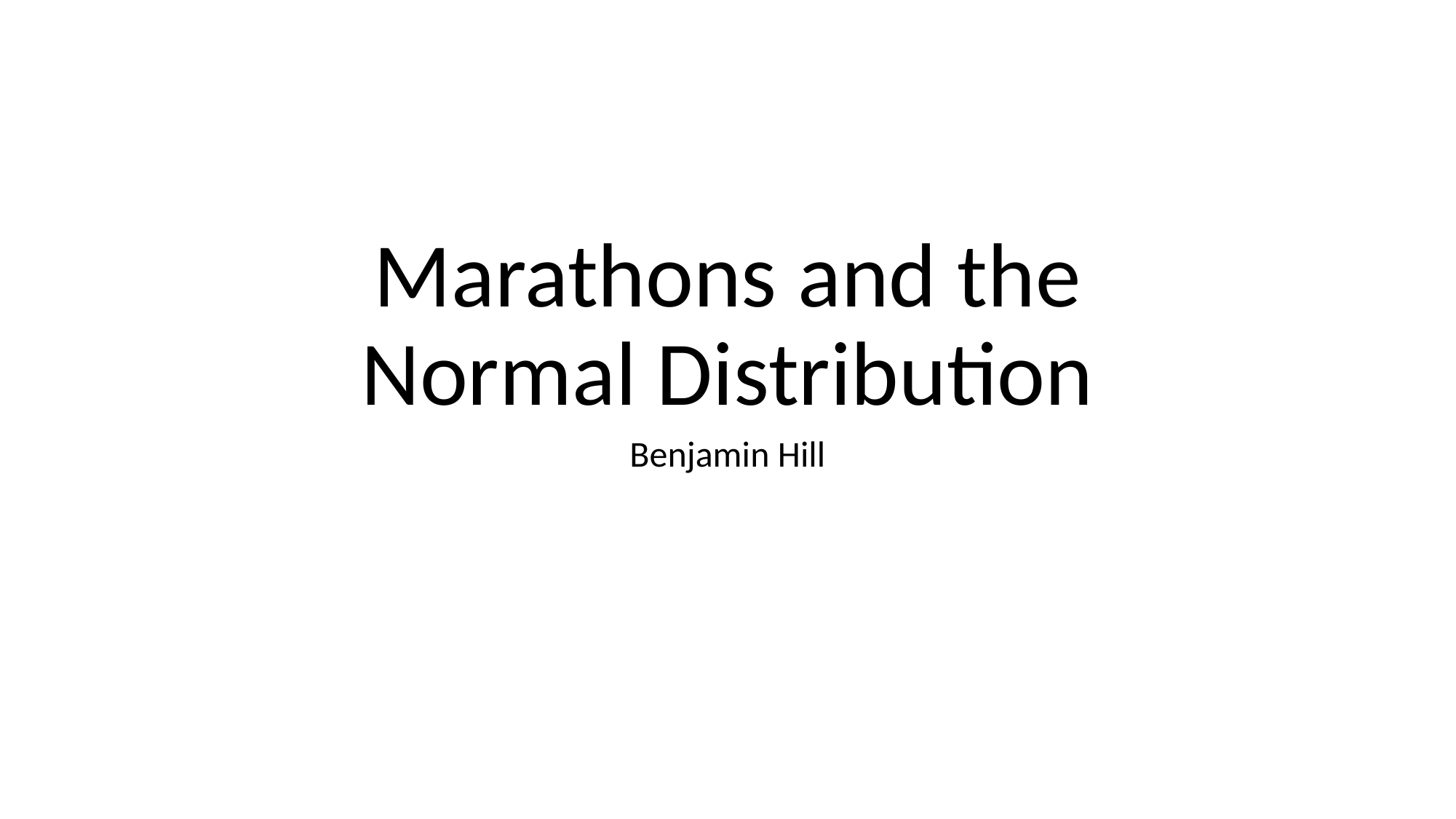

# Marathons and the Normal Distribution
Benjamin Hill